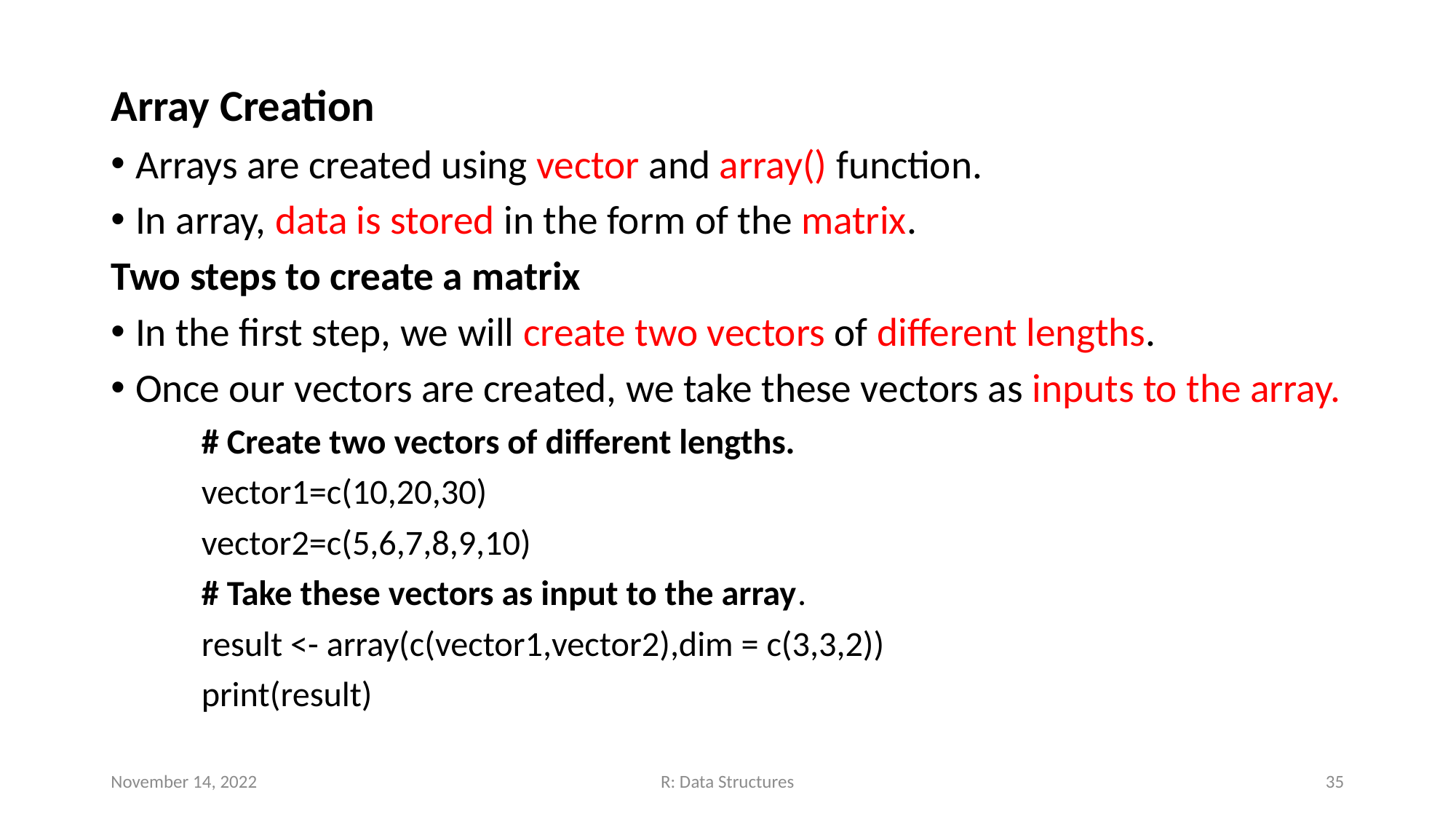

Array Creation
Arrays are created using vector and array() function.
In array, data is stored in the form of the matrix.
Two steps to create a matrix
In the first step, we will create two vectors of different lengths.
Once our vectors are created, we take these vectors as inputs to the array.
	# Create two vectors of different lengths.
	vector1=c(10,20,30)
	vector2=c(5,6,7,8,9,10)
	# Take these vectors as input to the array.
	result <- array(c(vector1,vector2),dim = c(3,3,2))
	print(result)

November 14, 2022
R: Data Structures
35